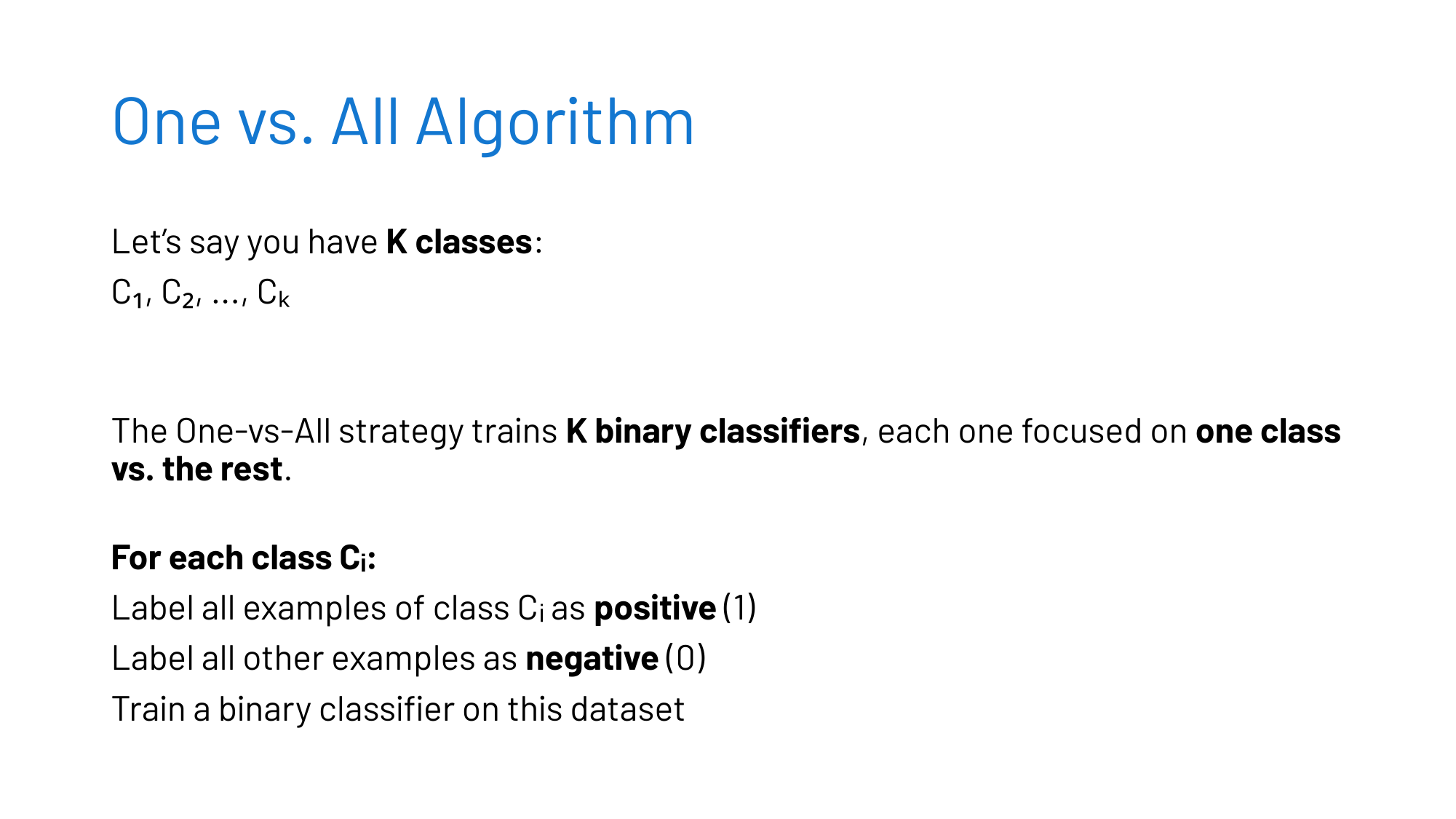

# One vs. All Algorithm
Let’s say you have K classes:
C₁, C₂, ..., Cₖ

The One-vs-All strategy trains K binary classifiers, each one focused on one class vs. the rest.
For each class Cᵢ:
Label all examples of class Cᵢ as positive (1)
Label all other examples as negative (0)
Train a binary classifier on this dataset